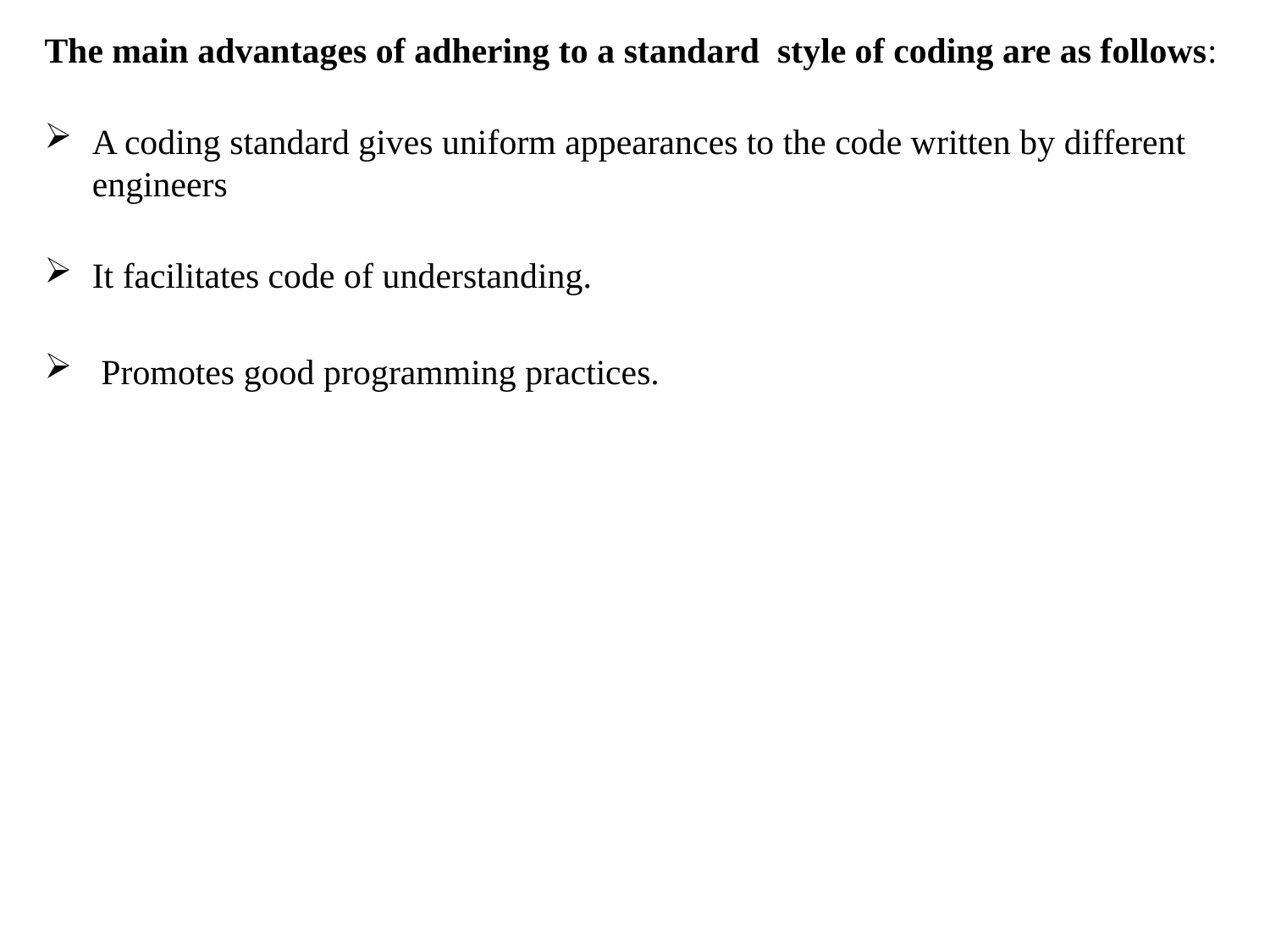

The main advantages of adhering to a standard  style of coding are as follows:
A coding standard gives uniform appearances to the code written by different engineers
It facilitates code of understanding.
 Promotes good programming practices.